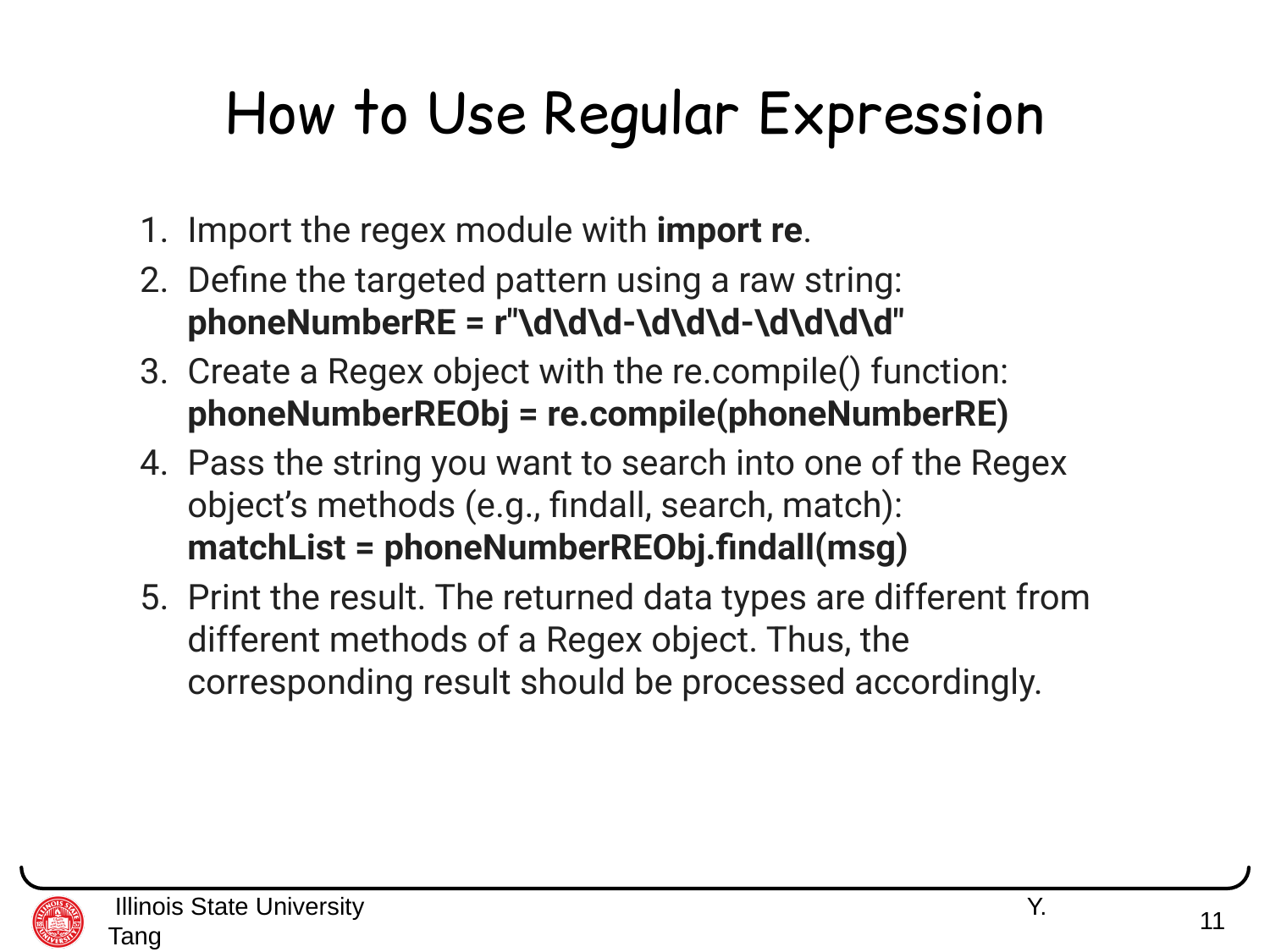

# How to Use Regular Expression
Import the regex module with import re.
Define the targeted pattern using a raw string: 
phoneNumberRE = r"\d\d\d-\d\d\d-\d\d\d\d"
Create a Regex object with the re.compile() function: 
phoneNumberREObj = re.compile(phoneNumberRE)
Pass the string you want to search into one of the Regex object’s methods (e.g., findall, search, match): 
matchList = phoneNumberREObj.findall(msg)
Print the result. The returned data types are different from different methods of a Regex object. Thus, the corresponding result should be processed accordingly.

 Illinois State University                      	                                                           Y. Tang
11